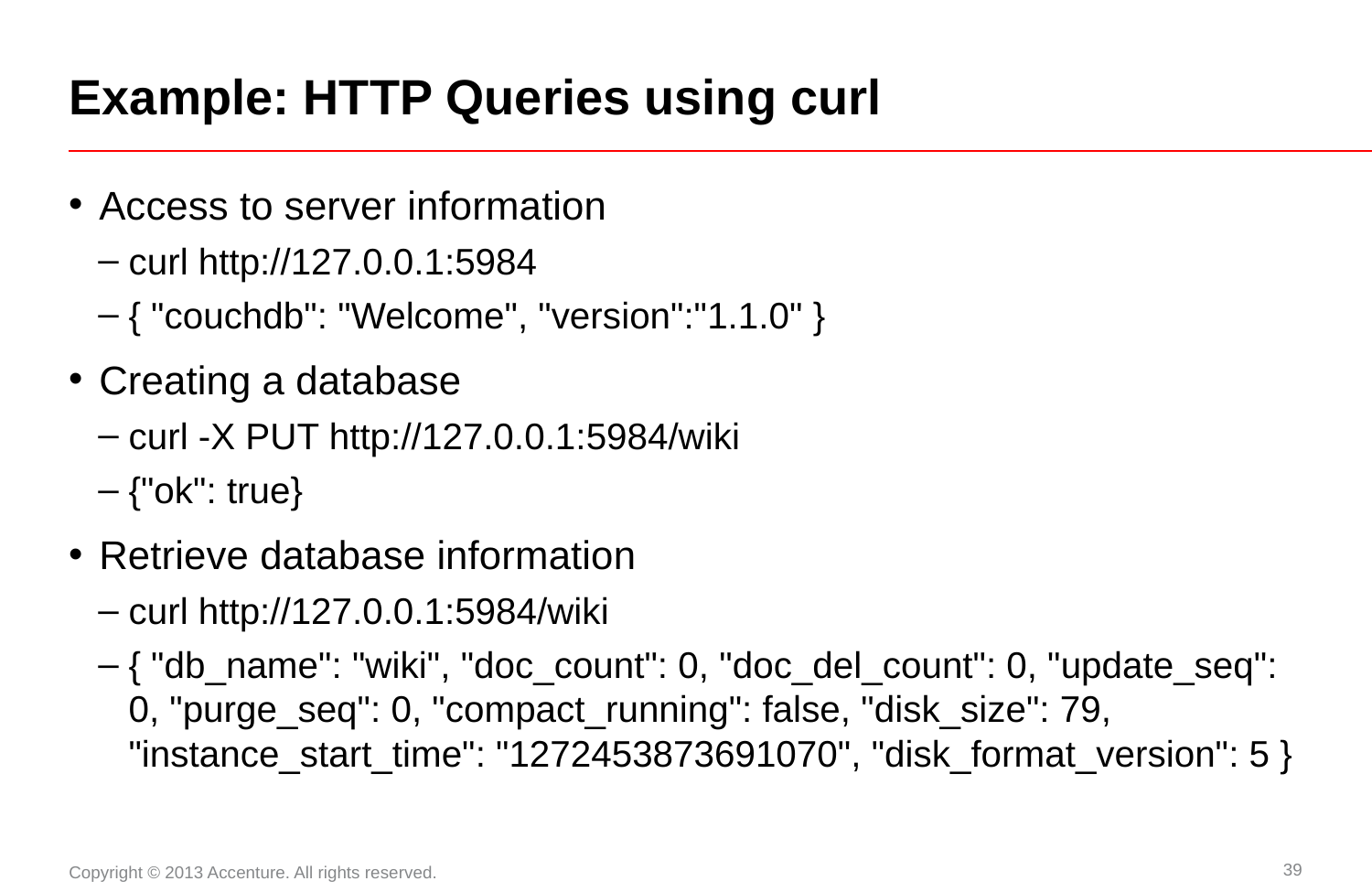

# Example: HTTP Queries using curl
Access to server information
curl http://127.0.0.1:5984
{ "couchdb": "Welcome", "version":"1.1.0" }
Creating a database
curl -X PUT http://127.0.0.1:5984/wiki
{"ok": true}
Retrieve database information
curl http://127.0.0.1:5984/wiki
{ "db_name": "wiki", "doc_count": 0, "doc_del_count": 0, "update_seq": 0, "purge_seq": 0, "compact_running": false, "disk_size": 79, "instance_start_time": "1272453873691070", "disk_format_version": 5 }